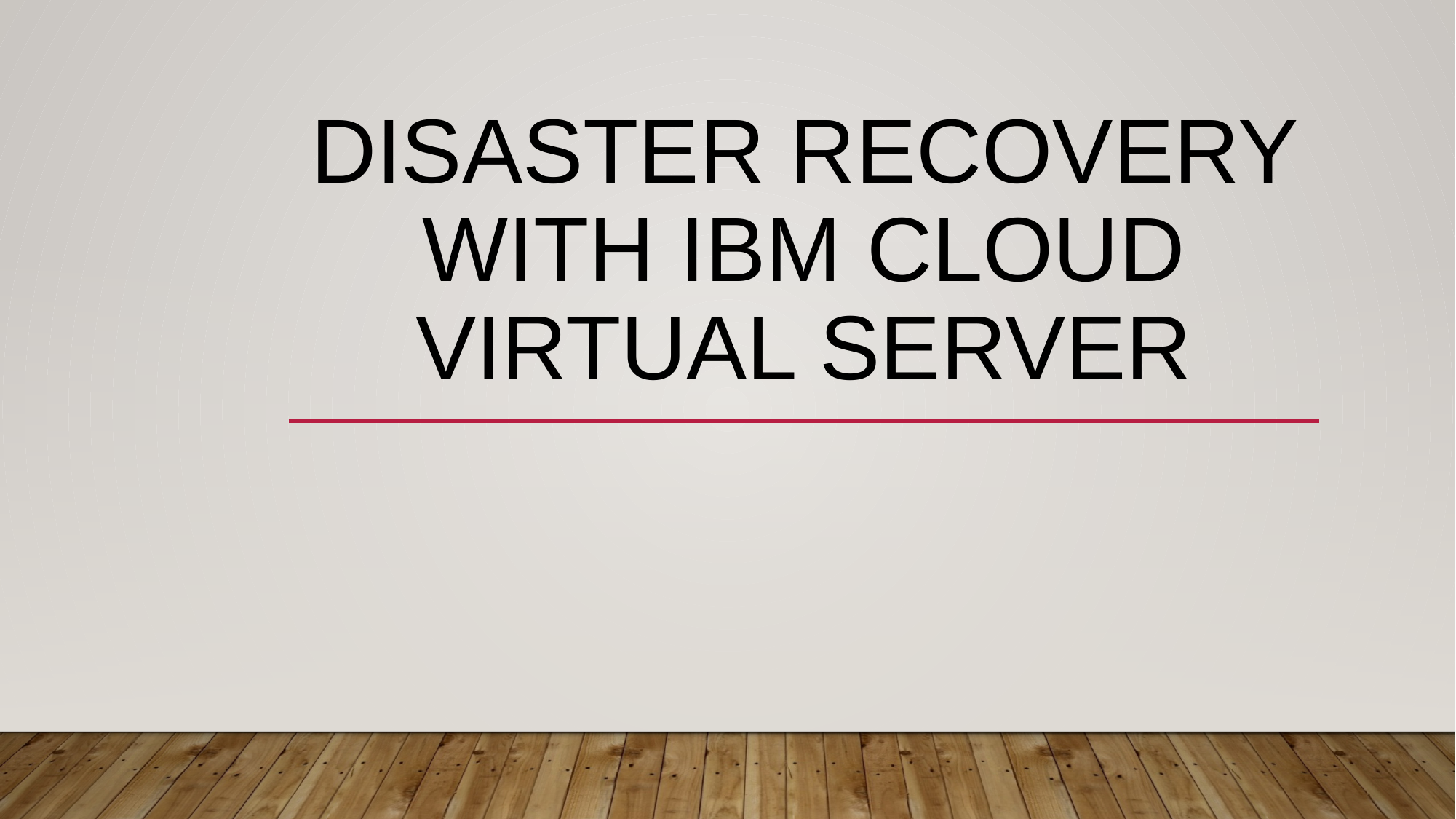

# Disaster recovery with IBM cloud virtual server